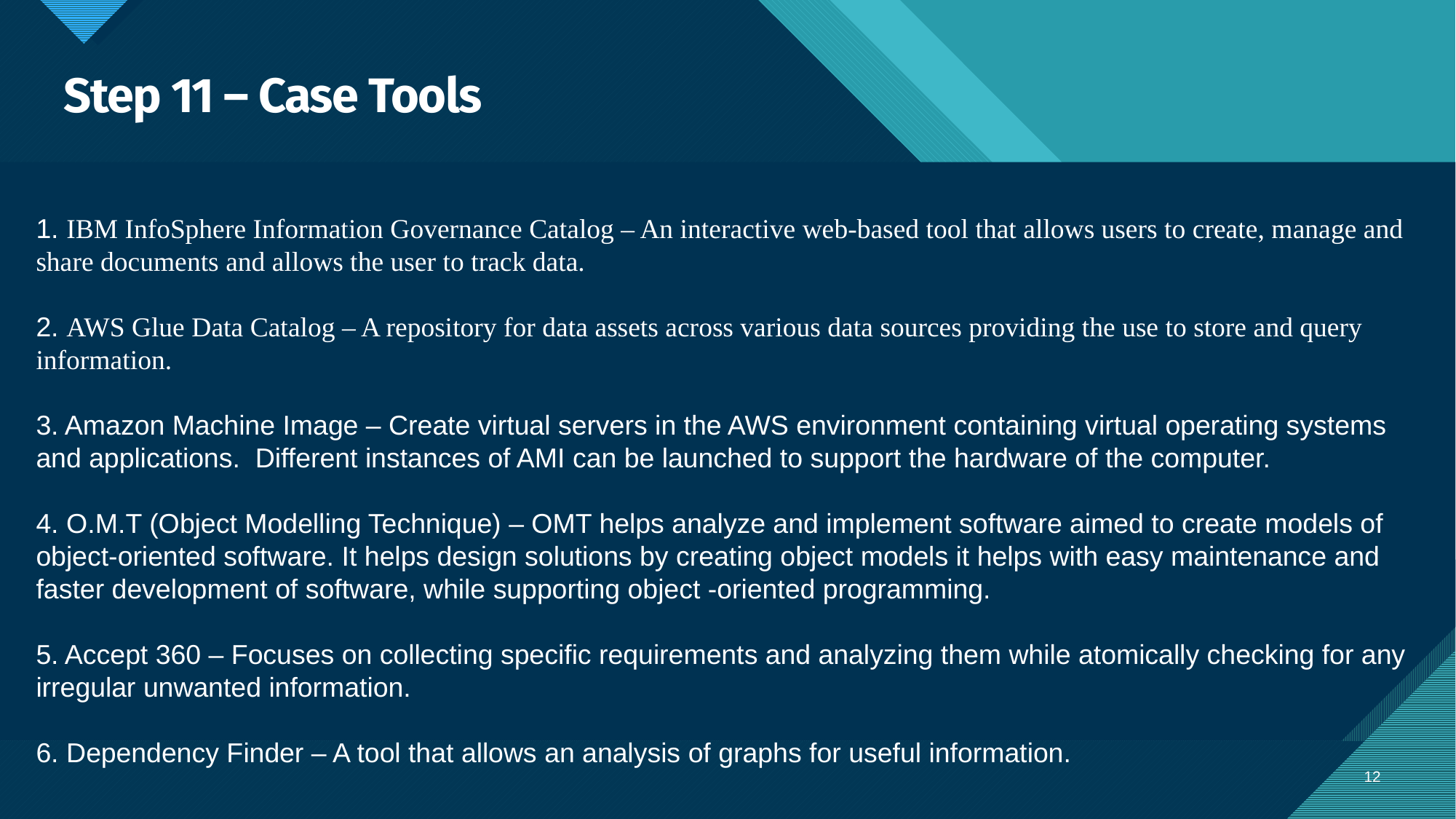

# Step 11 – Case Tools
1. IBM InfoSphere Information Governance Catalog – An interactive web-based tool that allows users to create, manage and share documents and allows the user to track data.

2. AWS Glue Data Catalog – A repository for data assets across various data sources providing the use to store and query information.

3. Amazon Machine Image – Create virtual servers in the AWS environment containing virtual operating systems and applications.  Different instances of AMI can be launched to support the hardware of the computer.

4. O.M.T (Object Modelling Technique) – OMT helps analyze and implement software aimed to create models of object-oriented software. It helps design solutions by creating object models it helps with easy maintenance and faster development of software, while supporting object -oriented programming.

5. Accept 360 – Focuses on collecting specific requirements and analyzing them while atomically checking for any irregular unwanted information.

6. Dependency Finder – A tool that allows an analysis of graphs for useful information.
12